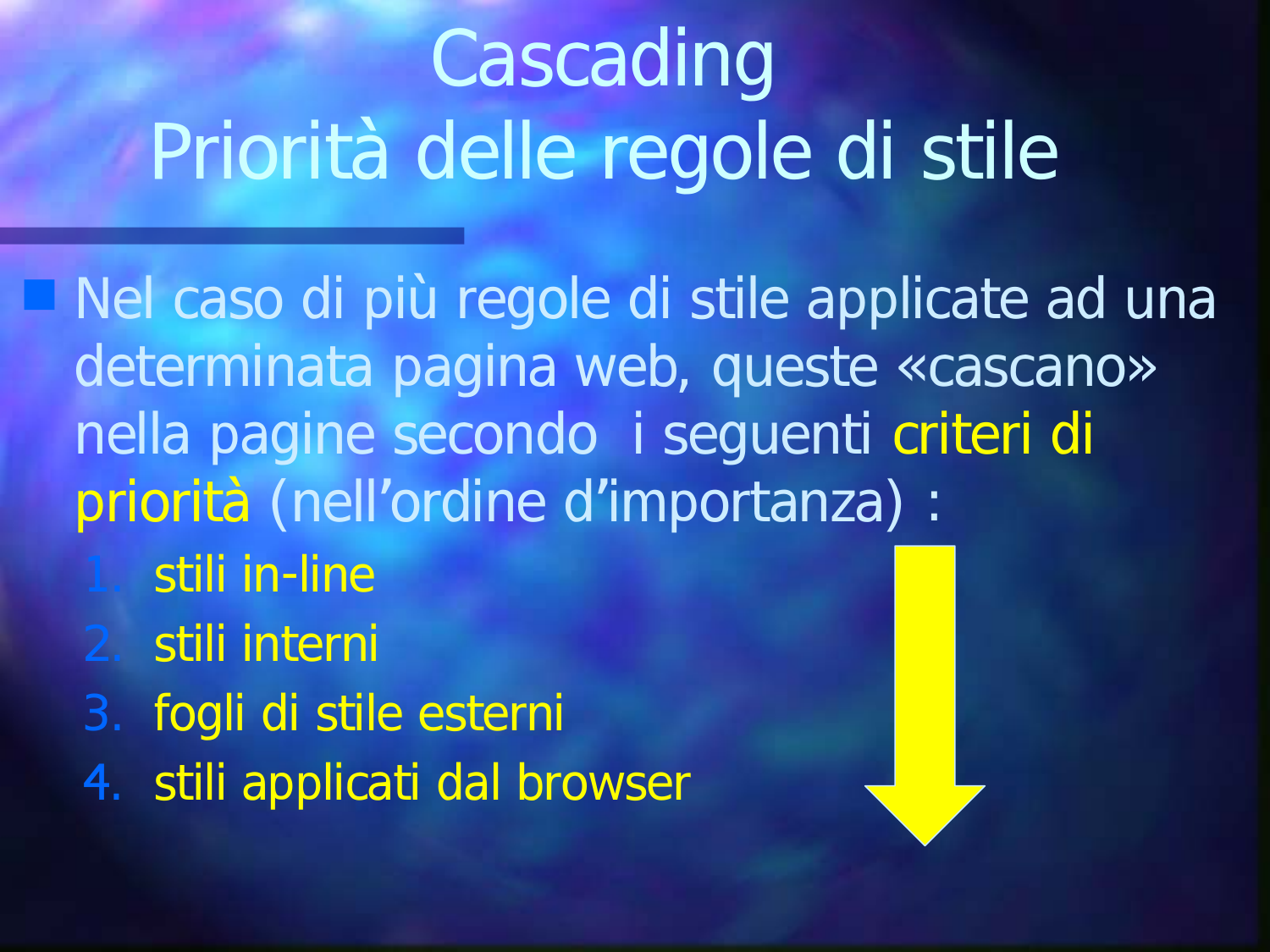

# Cascading Priorità delle regole di stile
Nel caso di più regole di stile applicate ad una determinata pagina web, queste «cascano» nella pagine secondo  i seguenti criteri di priorità (nell’ordine d’importanza) :
stili in-line
stili interni
fogli di stile esterni
stili applicati dal browser